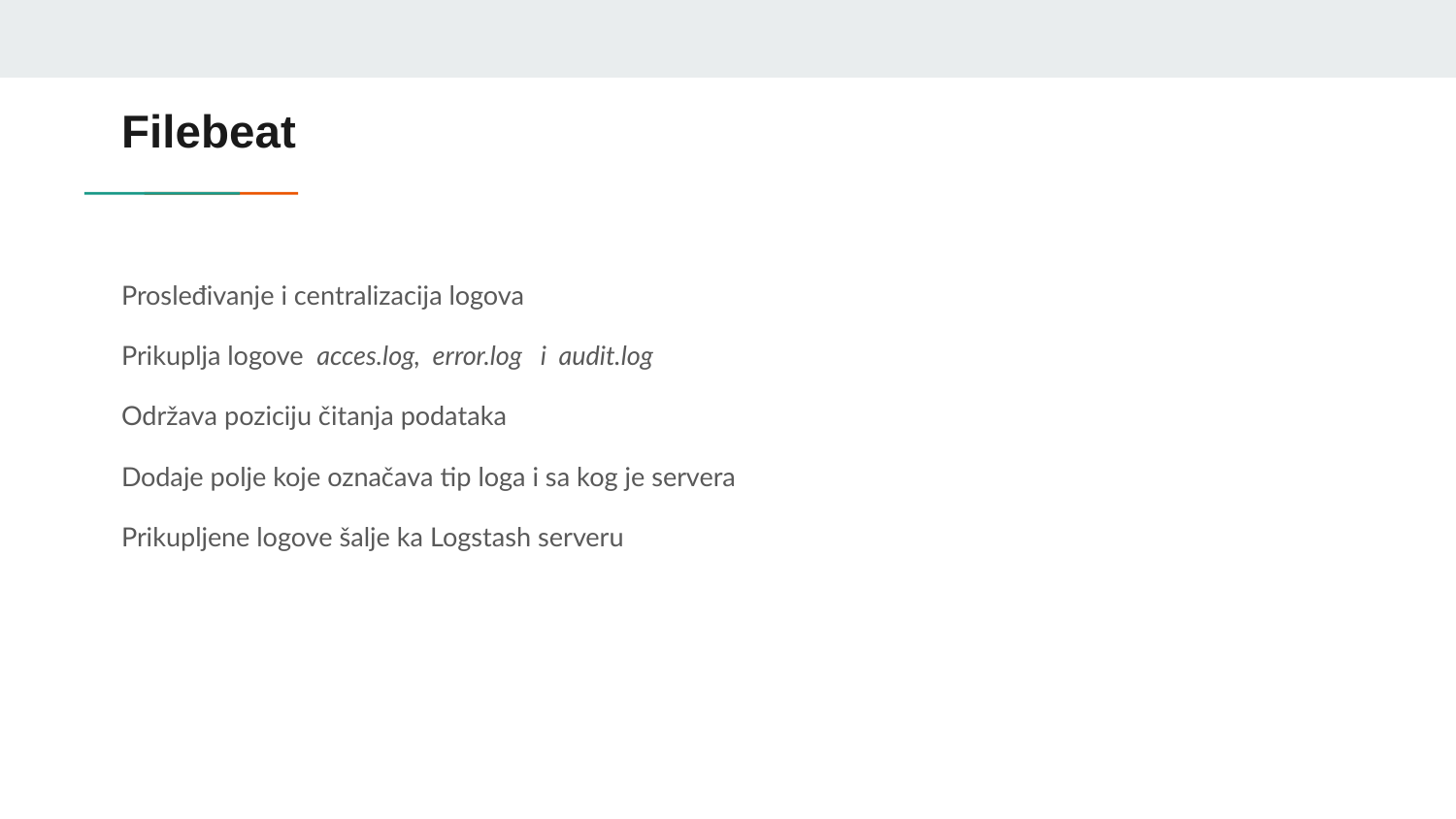

# Filebeat
Prosleđivanje i centralizacija logova
Prikuplja logove  acces.log,  error.log   i  audit.log
Održava poziciju čitanja podataka
Dodaje polje koje označava tip loga i sa kog je servera
Prikupljene logove šalje ka Logstash serveru